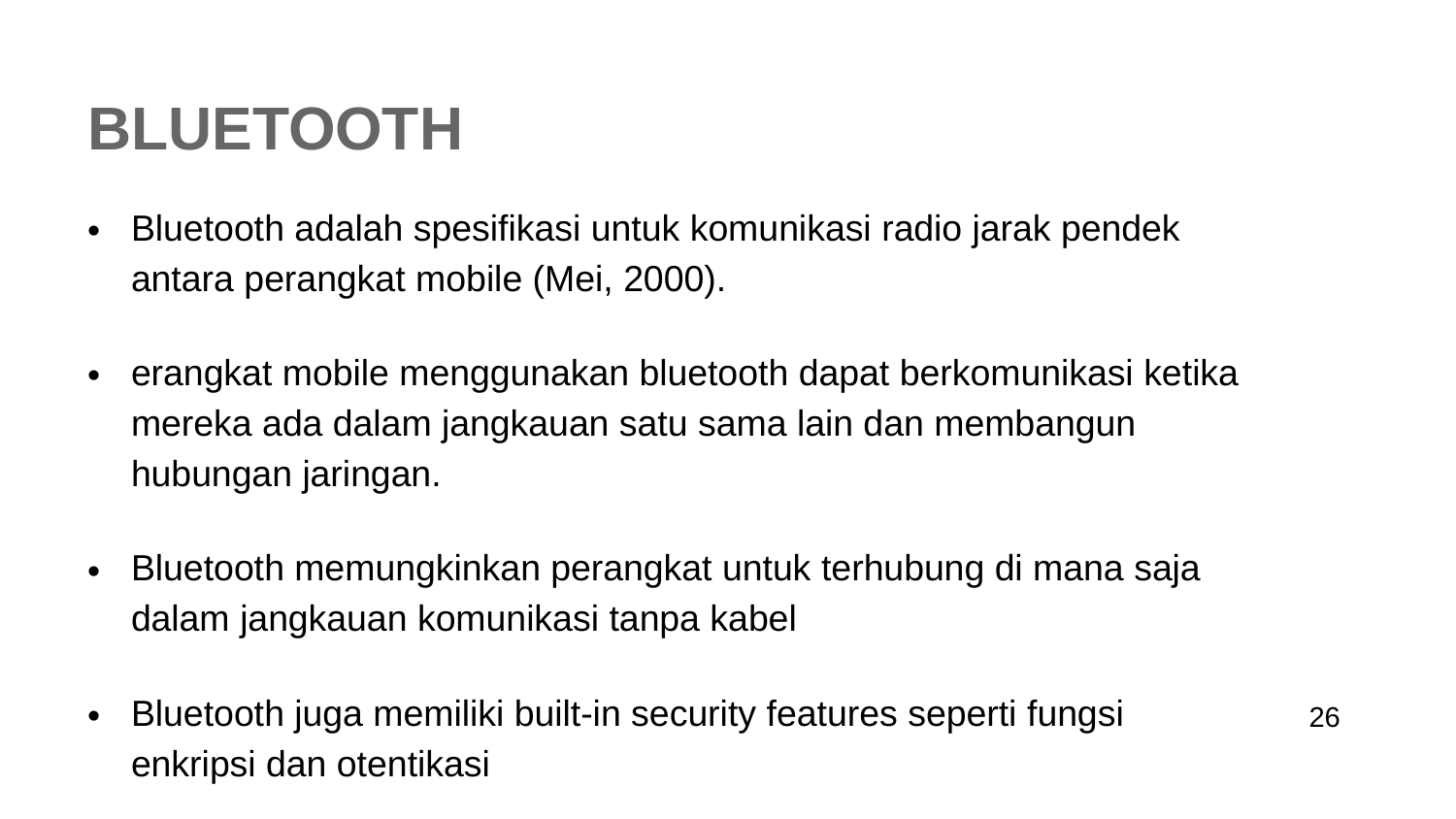

# Bluetooth
Bluetooth adalah spesifikasi untuk komunikasi radio jarak pendek antara perangkat mobile (Mei, 2000).
erangkat mobile menggunakan bluetooth dapat berkomunikasi ketika mereka ada dalam jangkauan satu sama lain dan membangun hubungan jaringan.
Bluetooth memungkinkan perangkat untuk terhubung di mana saja dalam jangkauan komunikasi tanpa kabel
Bluetooth juga memiliki built-in security features seperti fungsi enkripsi dan otentikasi
26